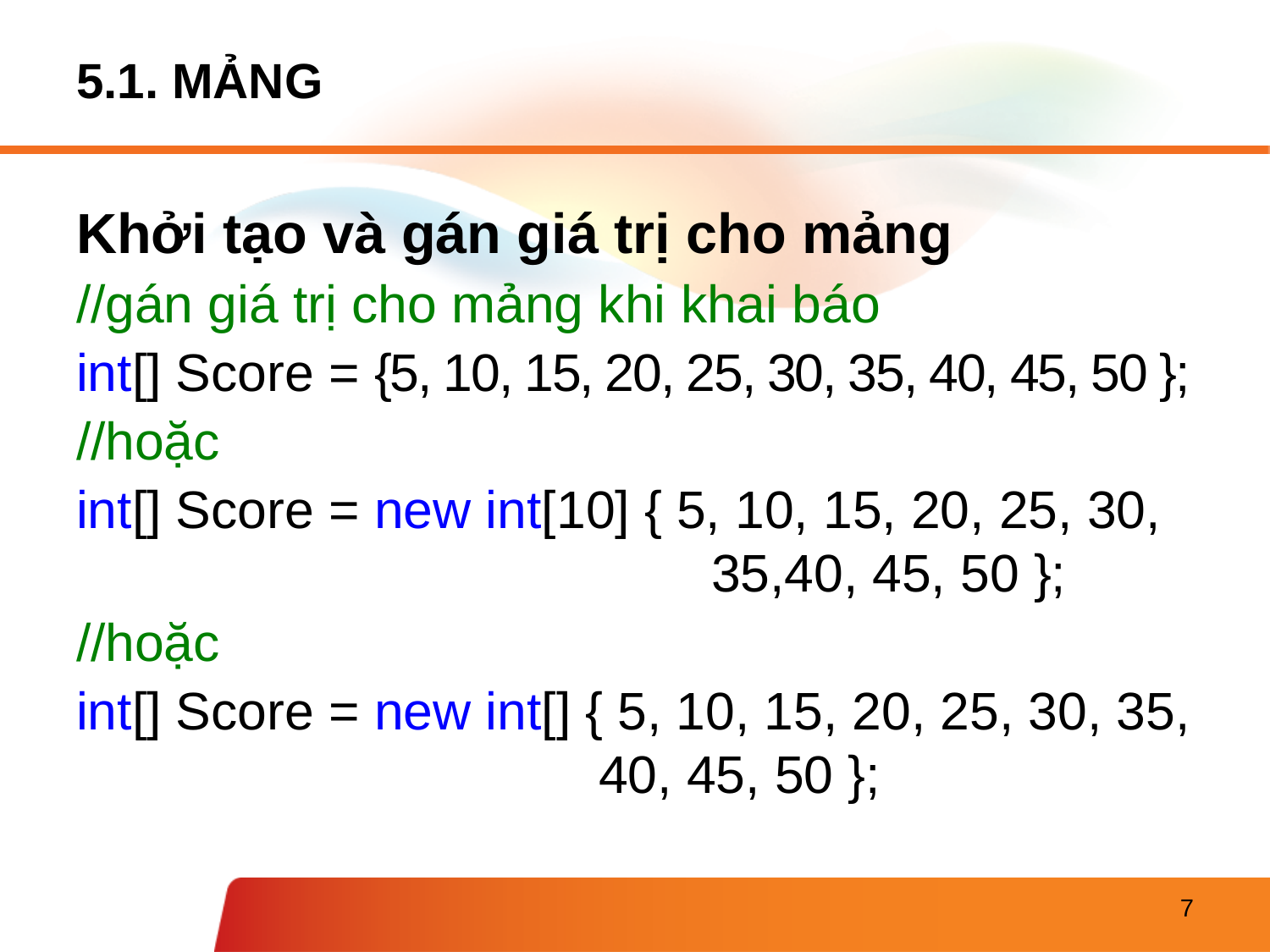

# 5.1. MẢNG
Khởi tạo và gán giá trị cho mảng
//gán giá trị cho mảng khi khai báo
int[] Score = {5, 10, 15, 20, 25, 30, 35, 40, 45, 50 };
//hoặc
int[] Score = new int[10] { 5, 10, 15, 20, 25, 30, 					35,40, 45, 50 };
//hoặc
int[] Score = new int[] { 5, 10, 15, 20, 25, 30, 35, 				 40, 45, 50 };

7